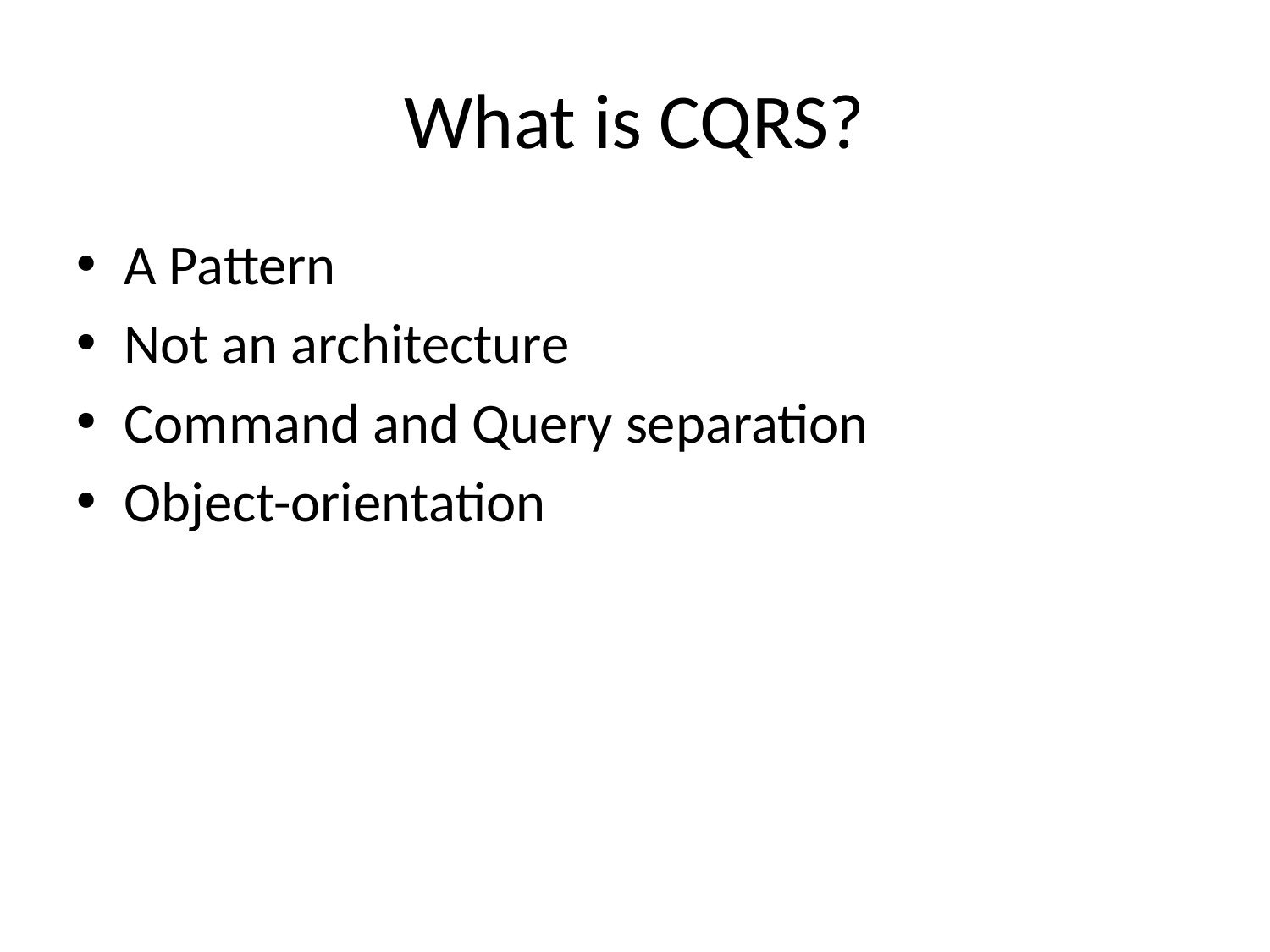

# What is CQRS?
A Pattern
Not an architecture
Command and Query separation
Object-orientation